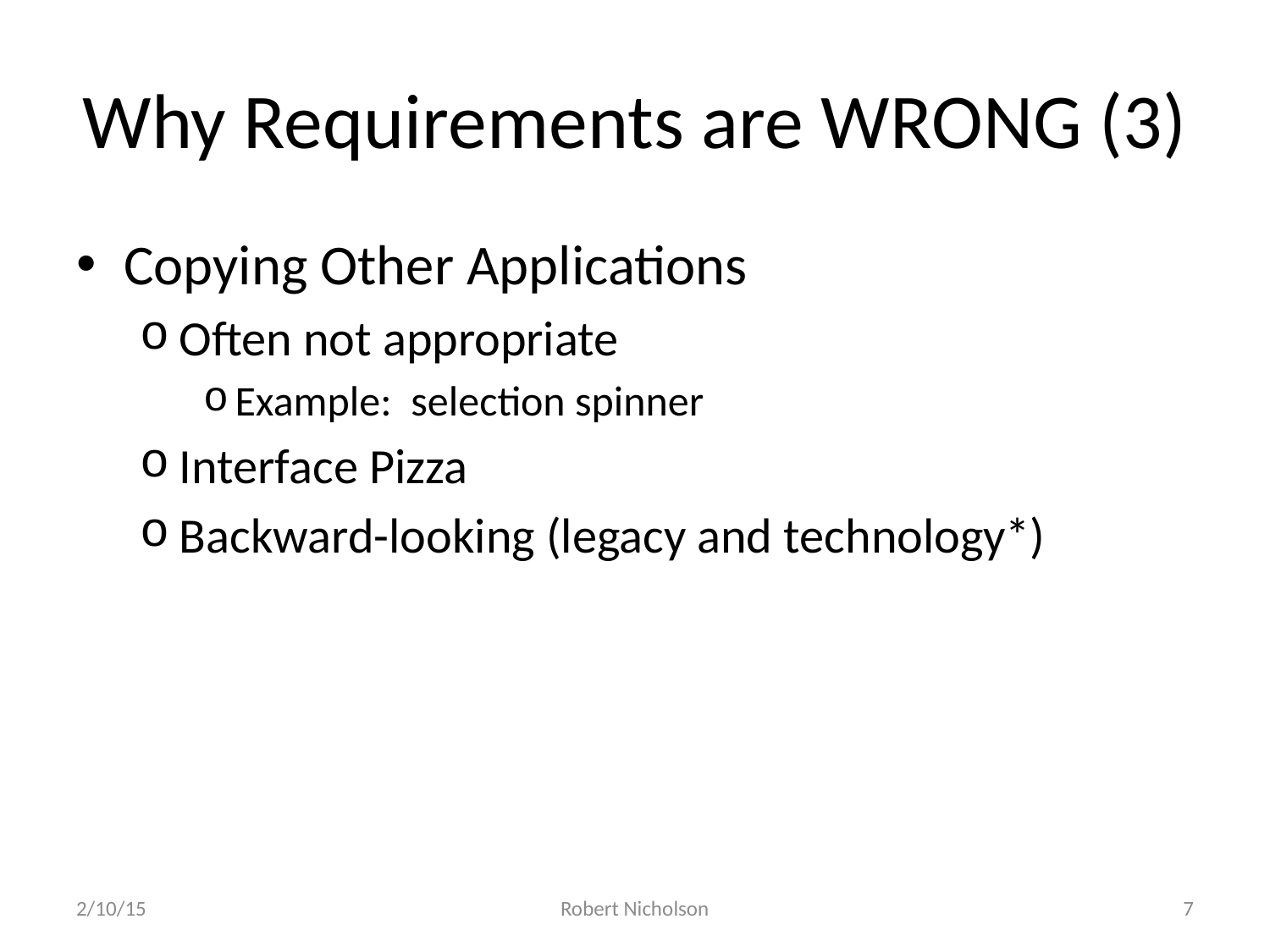

# Why Requirements are WRONG (3)
Copying Other Applications
Often not appropriate
Example:  selection spinner
Interface Pizza
Backward-looking (legacy and technology*)

2/10/15
Robert Nicholson
7